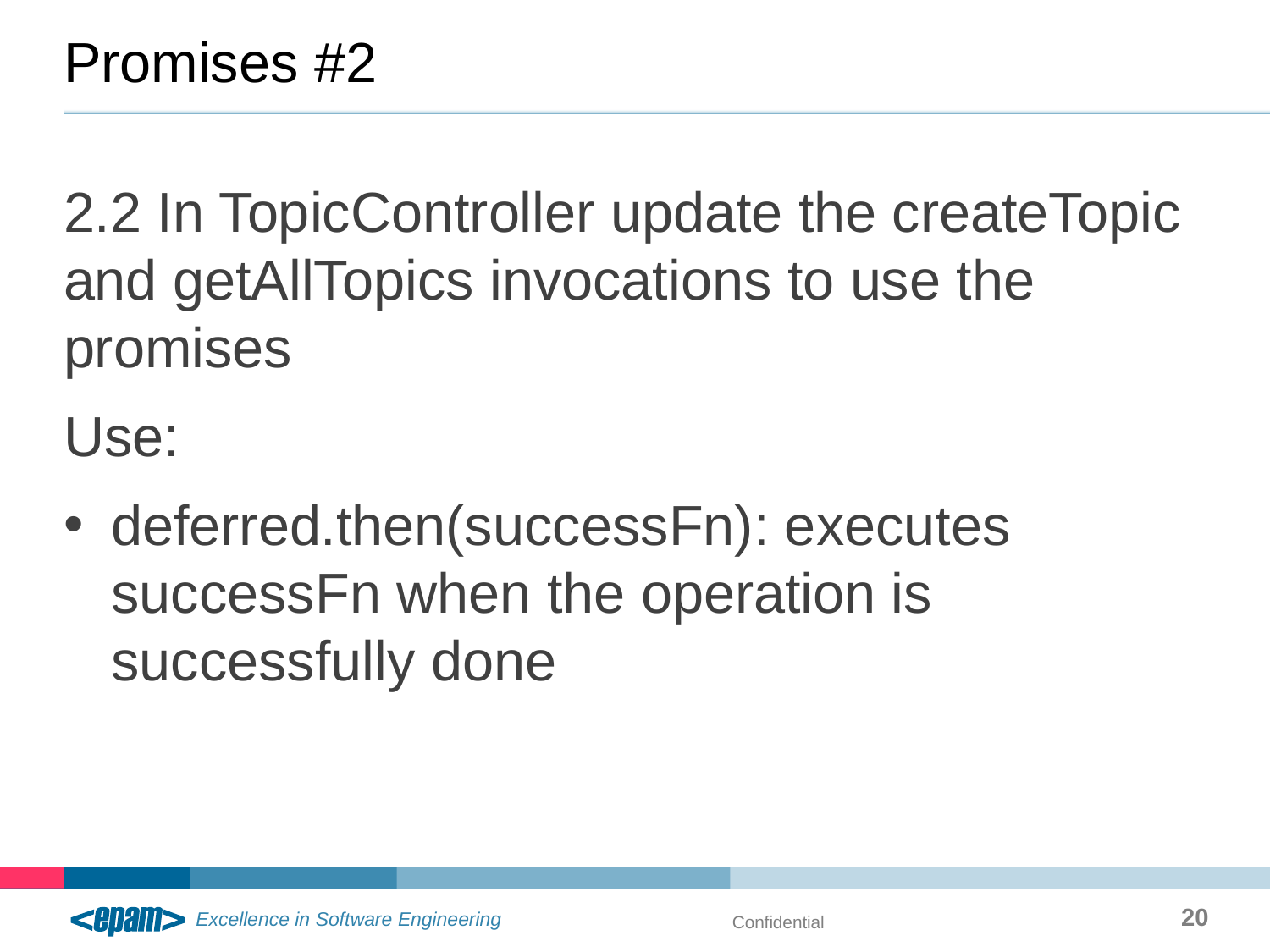

# Promises #2
2.2 In TopicController update the createTopic and getAllTopics invocations to use the promises
Use:
deferred.then(successFn): executes successFn when the operation is successfully done
20
Confidential